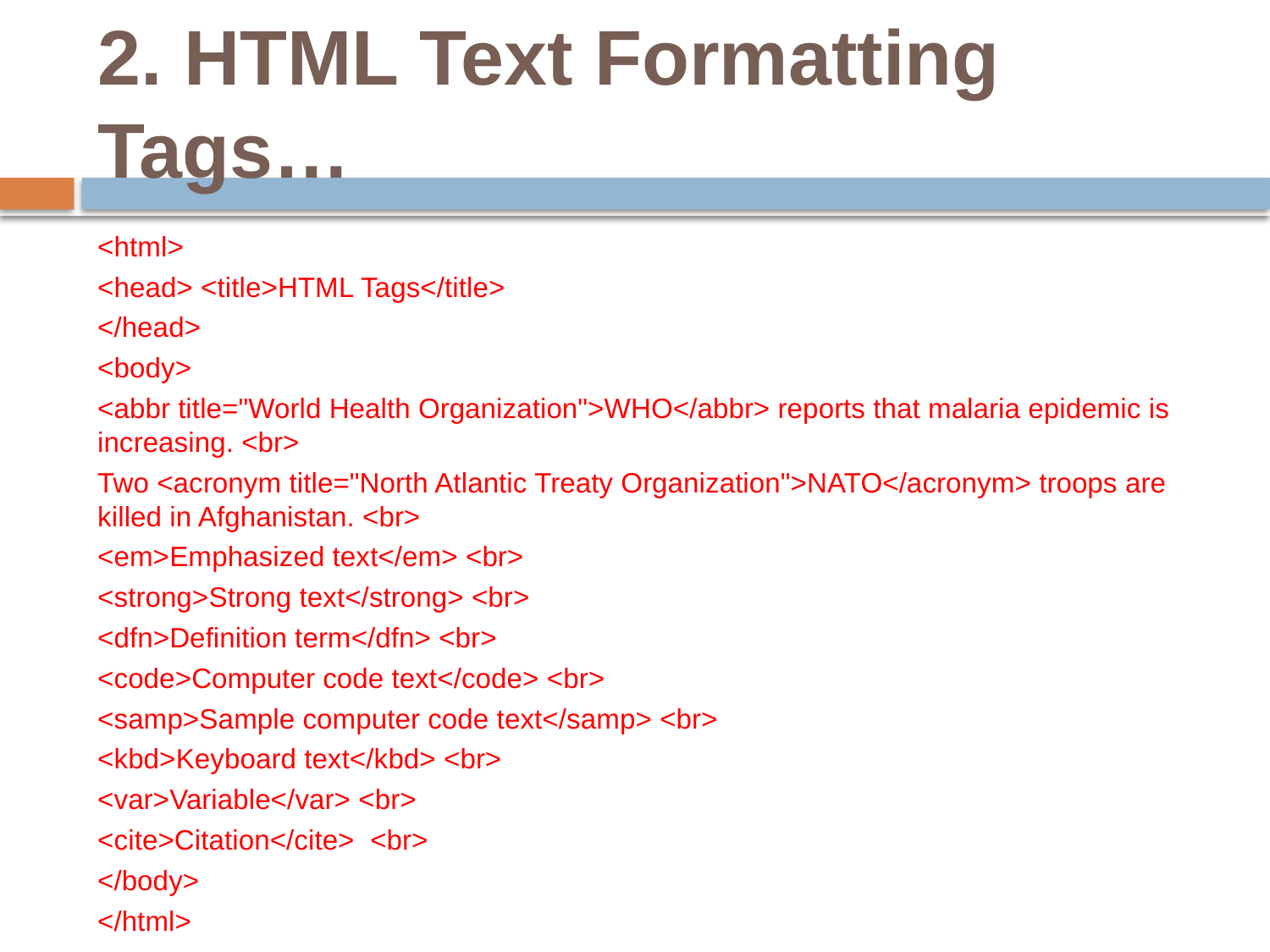

# 2. HTML Text Formatting Tags…
<html>
<head> <title>HTML Tags</title>
</head>
<body>
<abbr title="World Health Organization">WHO</abbr> reports that malaria epidemic is increasing. <br>
Two <acronym title="North Atlantic Treaty Organization">NATO</acronym> troops are killed in Afghanistan. <br>
<em>Emphasized text</em> <br>
<strong>Strong text</strong> <br>
<dfn>Definition term</dfn> <br>
<code>Computer code text</code> <br>
<samp>Sample computer code text</samp> <br>
<kbd>Keyboard text</kbd> <br>
<var>Variable</var> <br>
<cite>Citation</cite>  <br>
</body>
</html>